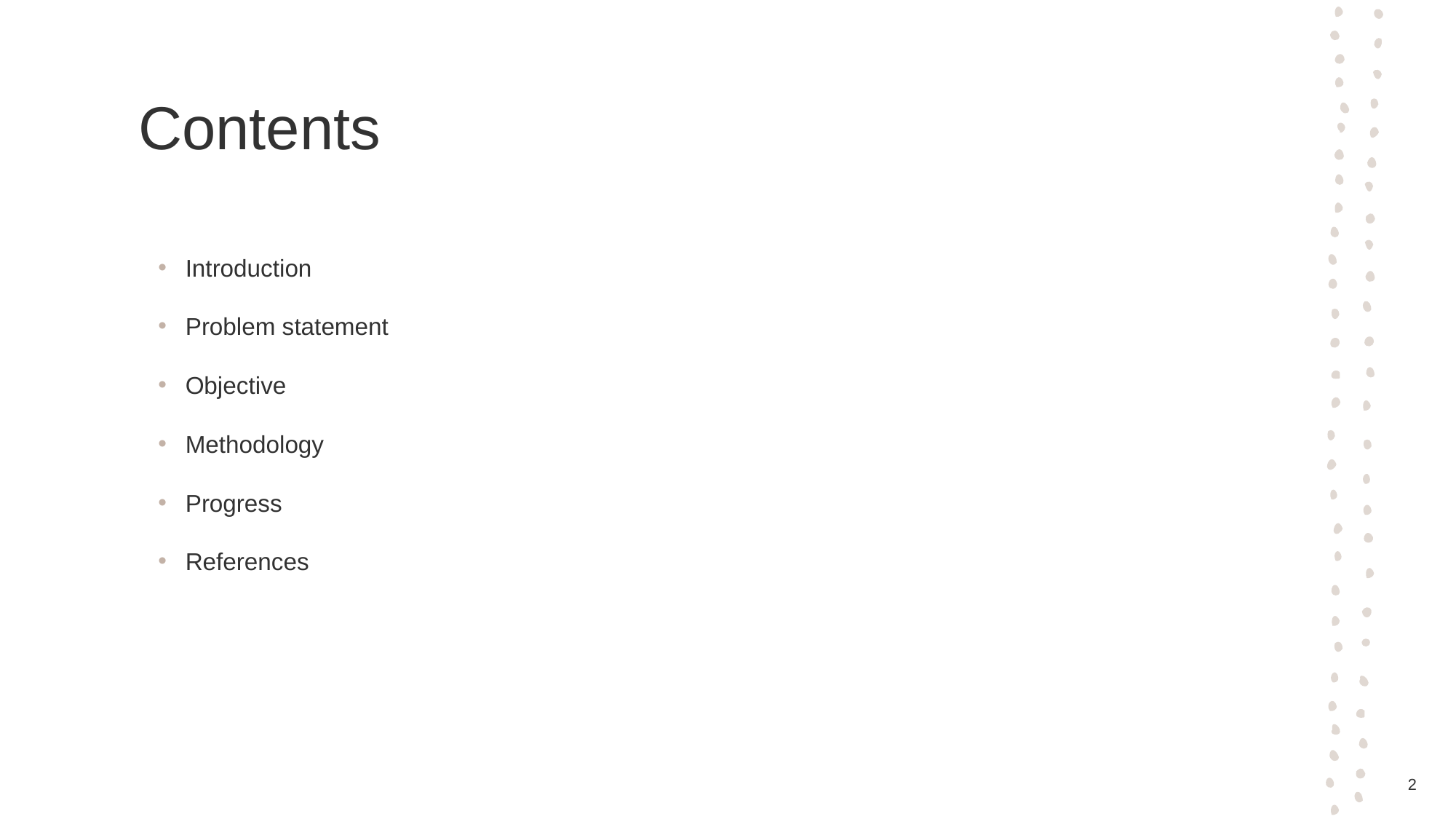

# Contents
Introduction
Problem statement
Objective
Methodology
Progress
References

2